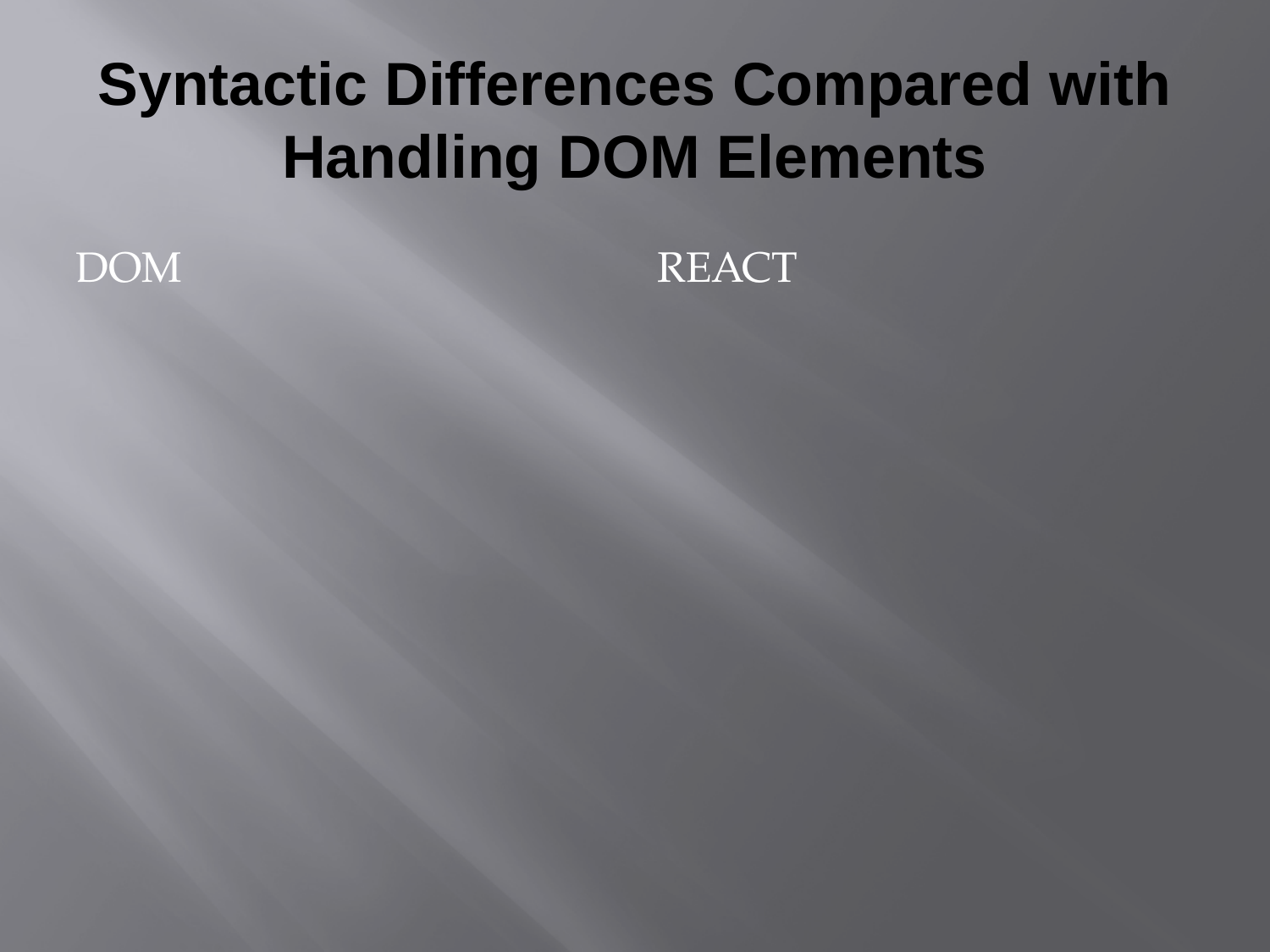

# Syntactic Differences Compared with Handling DOM Elements
DOM
React